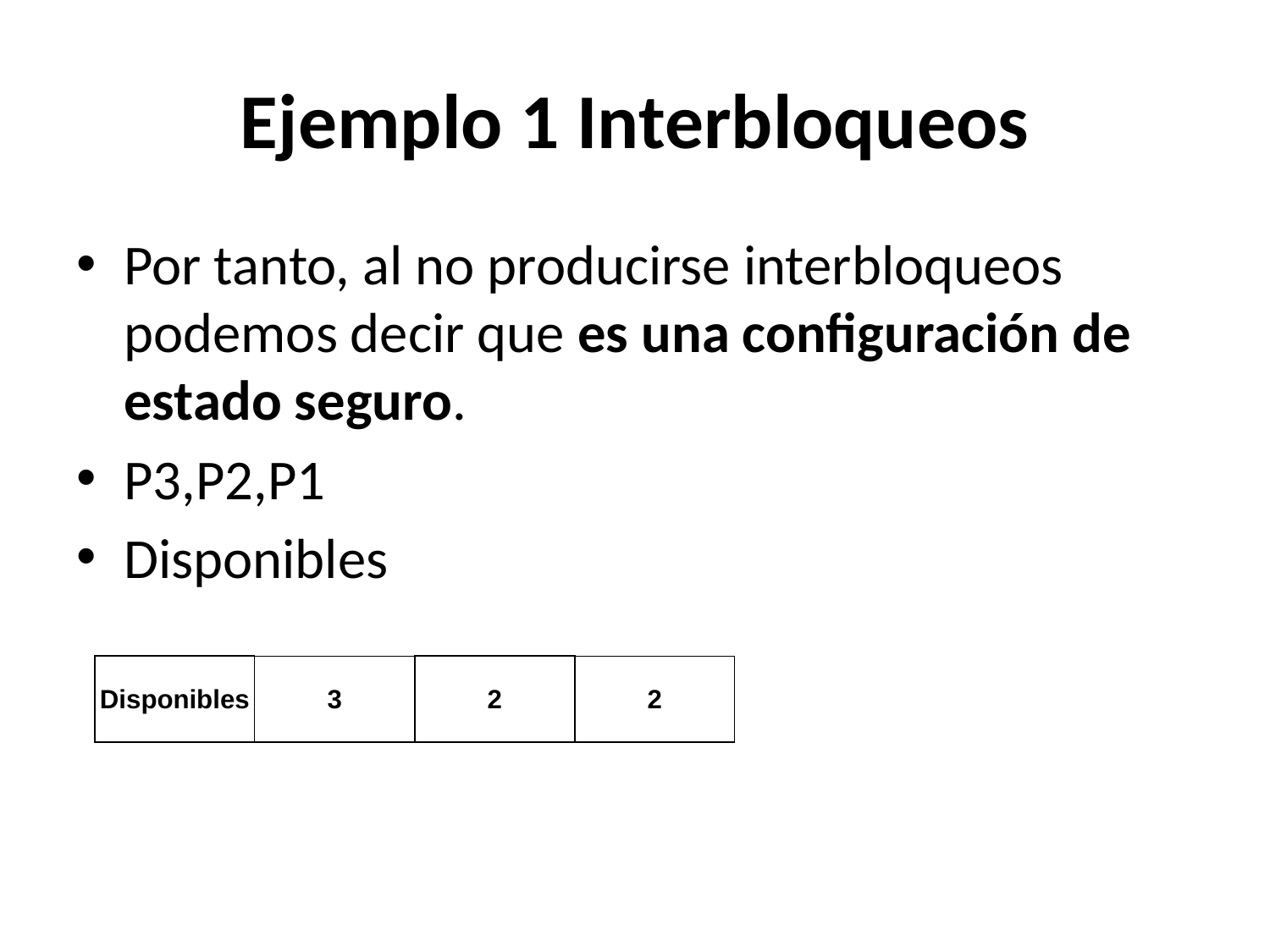

# Ejemplo 1 Interbloqueos
Por tanto, al no producirse interbloqueos podemos decir que es una configuración de estado seguro.
P3,P2,P1
Disponibles

| Disponibles | 3 | 2 | 2 |
| --- | --- | --- | --- |